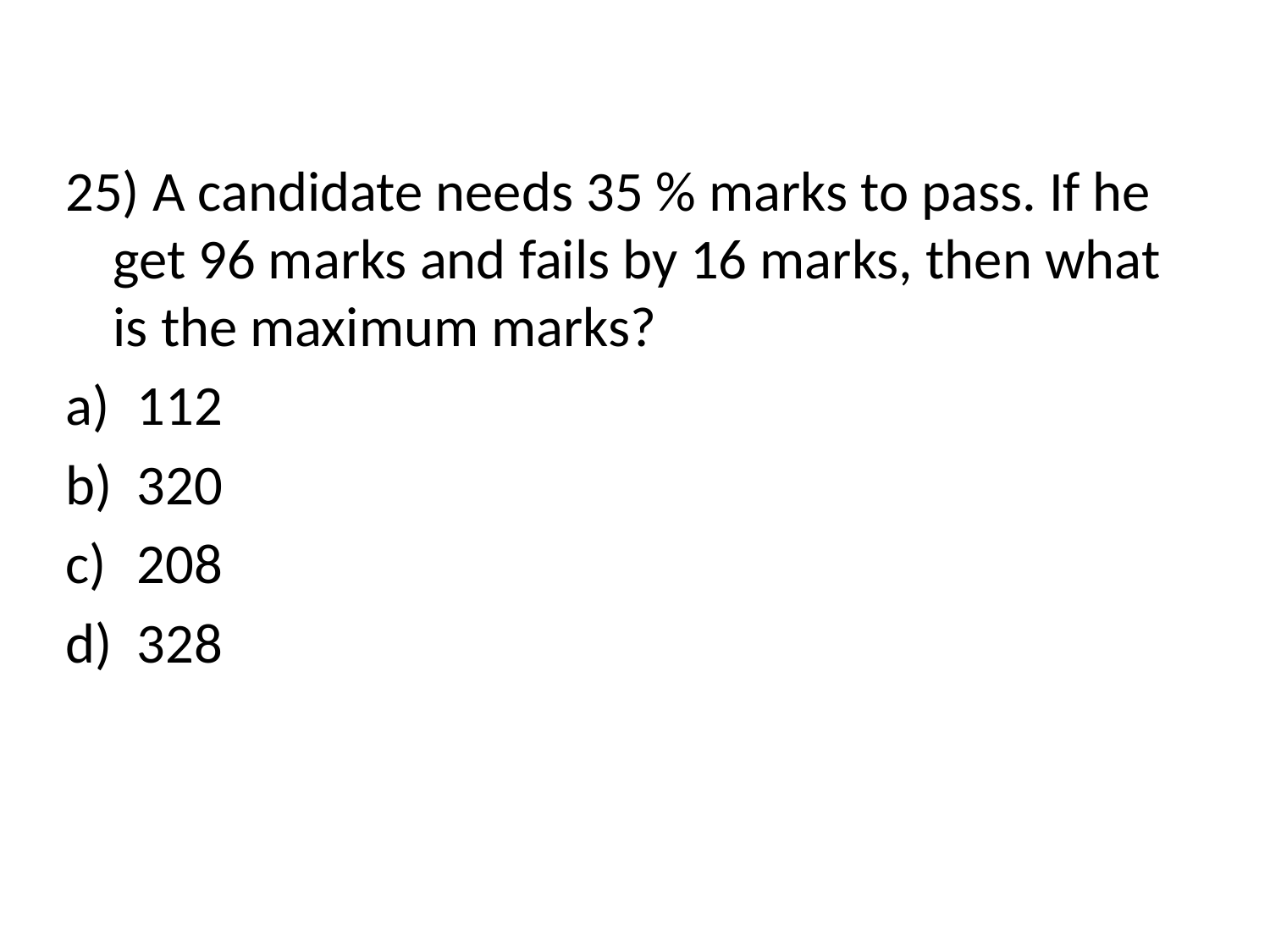

25) A candidate needs 35 % marks to pass. If he get 96 marks and fails by 16 marks, then what is the maximum marks?
112
320
208
328